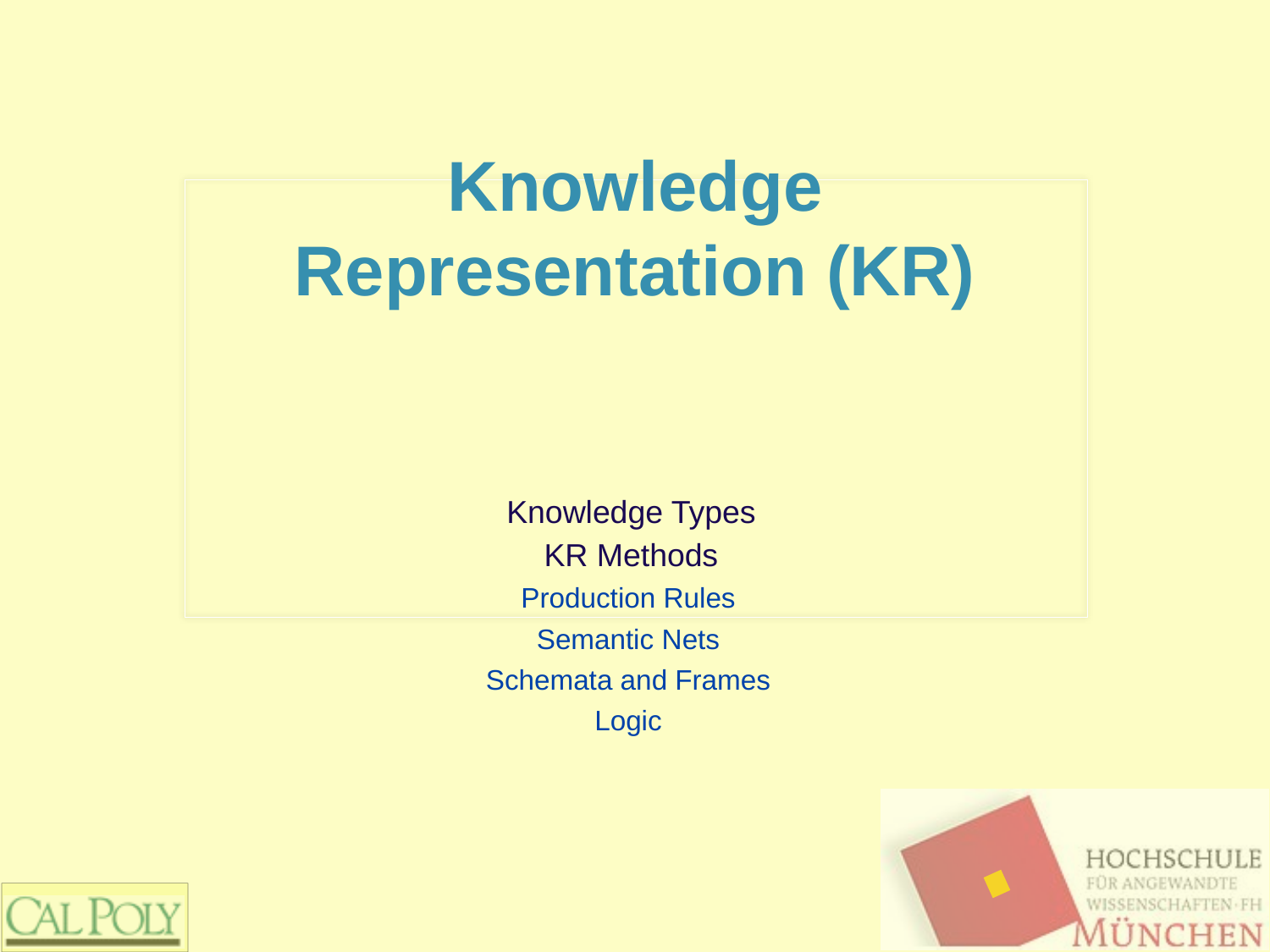

# Knowledge Representation (KR)
Knowledge Types
KR Methods
Production Rules
Semantic Nets
Schemata and Frames
Logic
19